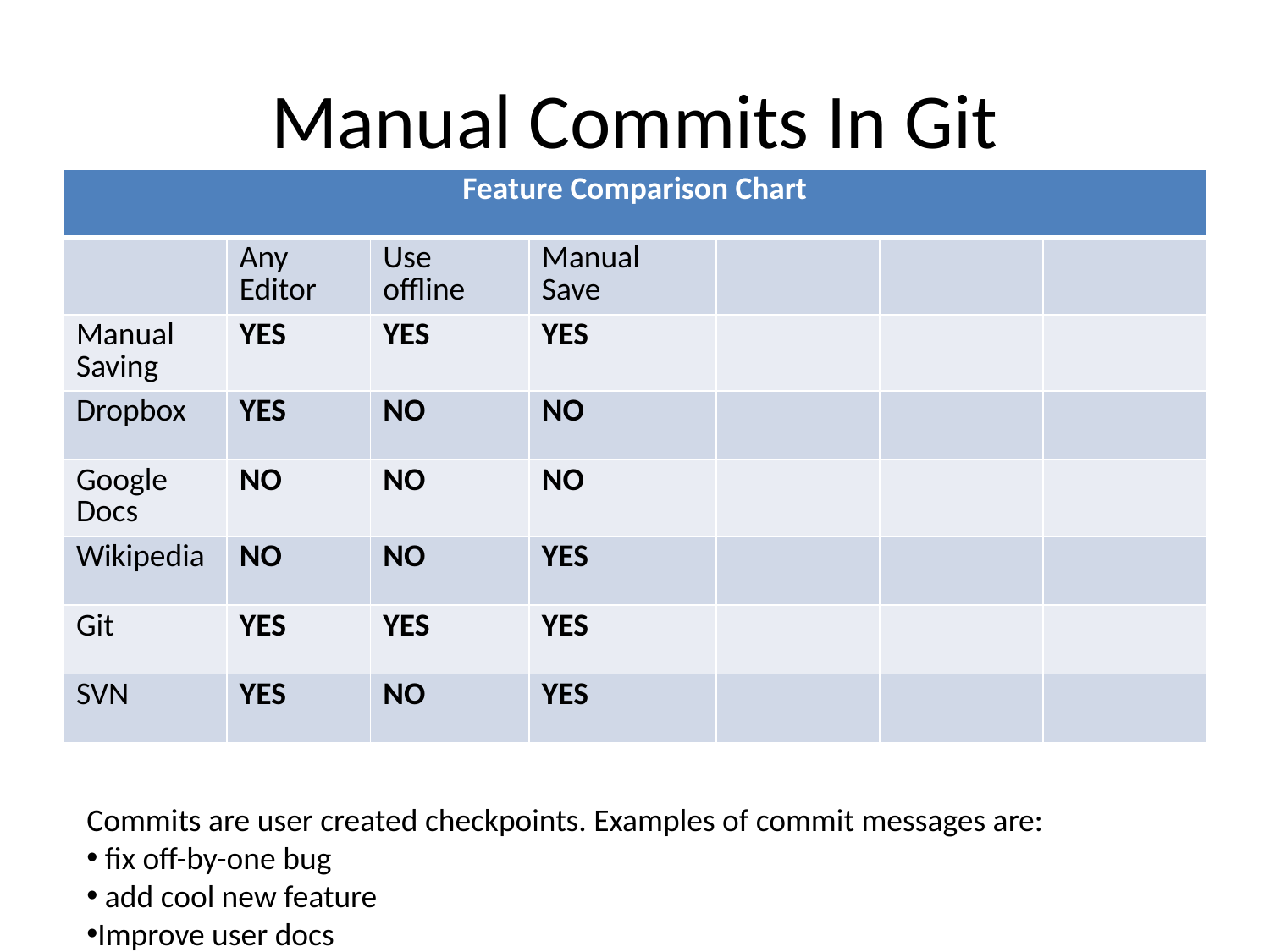

# Manual Commits In Git
| Feature Comparison Chart |  |  |  |  |  |  |
| --- | --- | --- | --- | --- | --- | --- |
|  | Any Editor | Use offline | Manual Save |  |  |  |
| Manual Saving | YES | YES | YES |  |  |  |
| Dropbox | YES | NO | NO |  |  |  |
| Google Docs | NO | NO | NO |  |  |  |
| Wikipedia | NO | NO | YES |  |  |  |
| Git | YES | YES | YES |  |  |  |
| SVN | YES | NO | YES |  |  |  |

Commits are user created checkpoints. Examples of commit messages are:
 fix off-by-one bug
 add cool new feature
Improve user docs